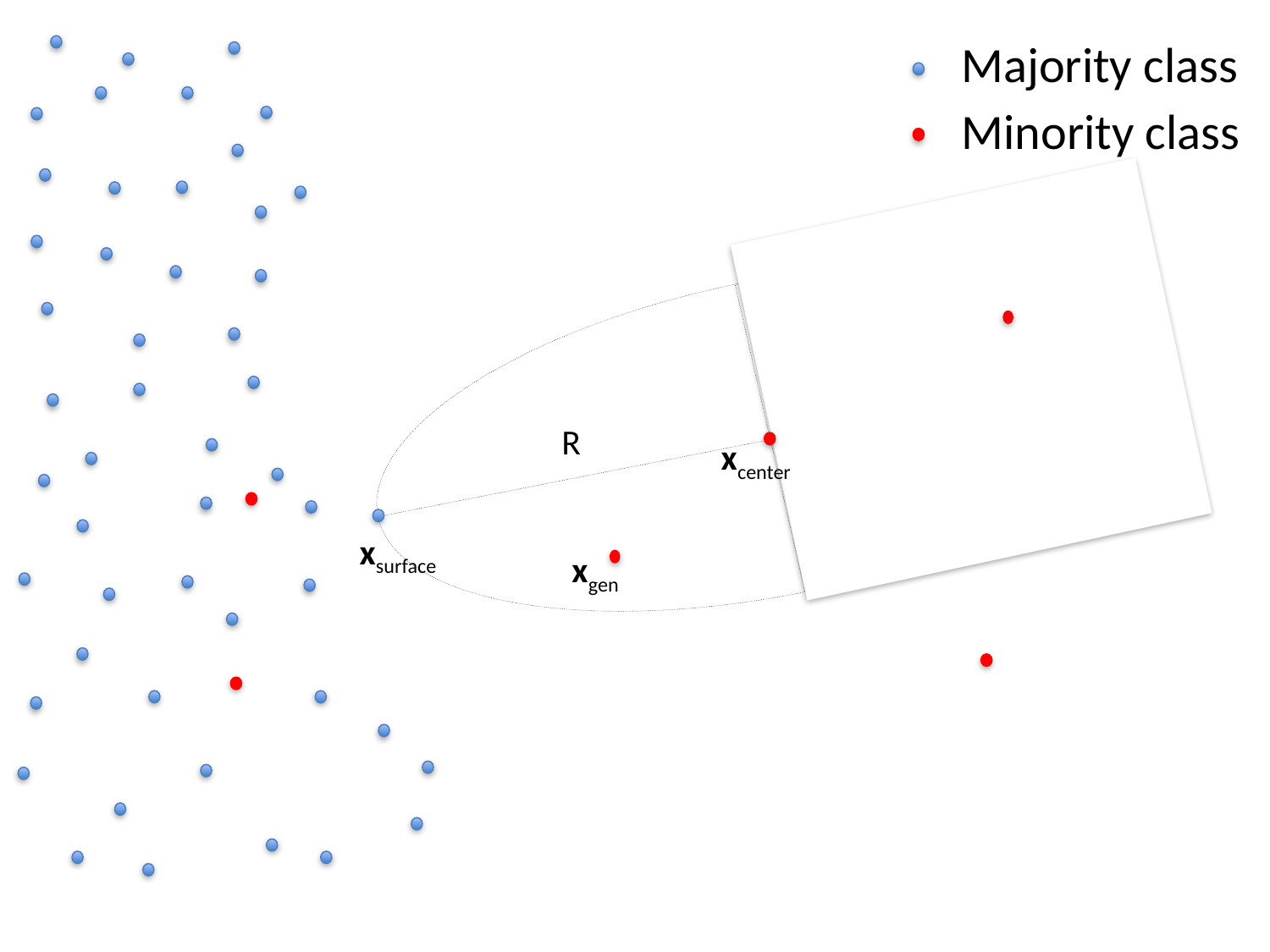

Majority class

Minority class

R
xcenter

xsurface

xgen